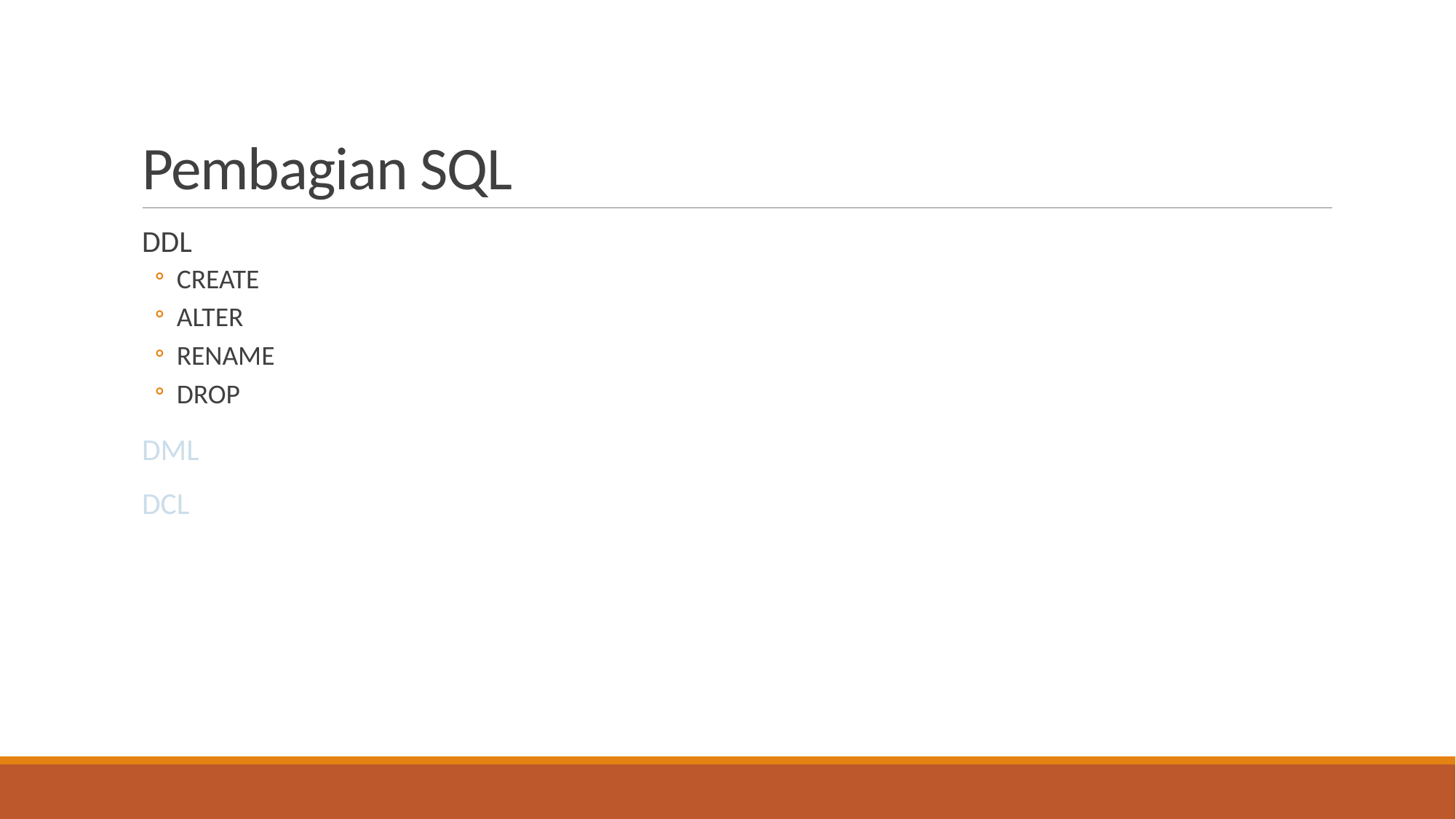

# Pembagian SQL
DDL
CREATE
ALTER
RENAME
DROP
DML
DCL